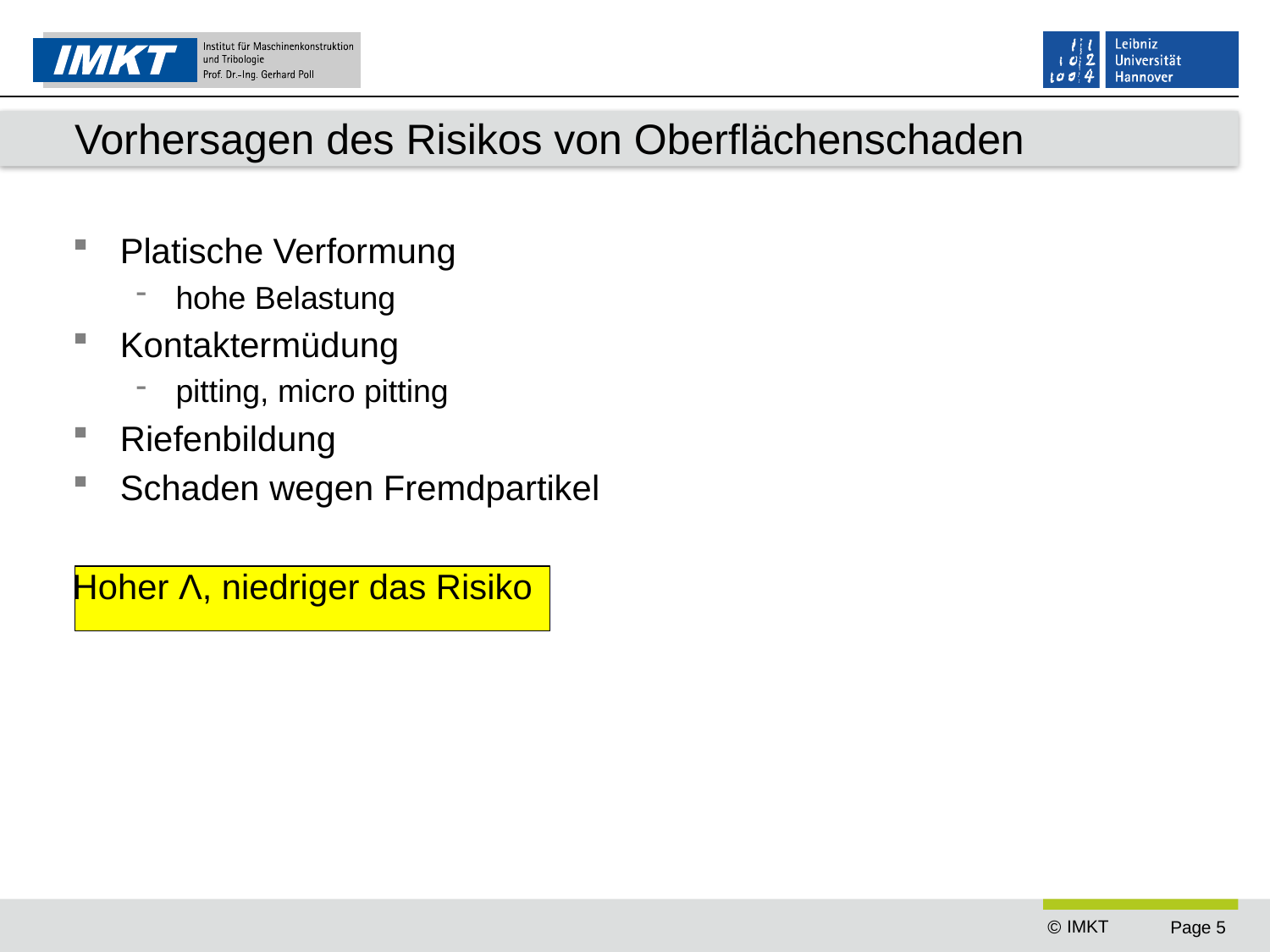

# Vorhersagen des Risikos von Oberflächenschaden
Platische Verformung
hohe Belastung
Kontaktermüdung
pitting, micro pitting
Riefenbildung
Schaden wegen Fremdpartikel

Hoher Λ, niedriger das Risiko